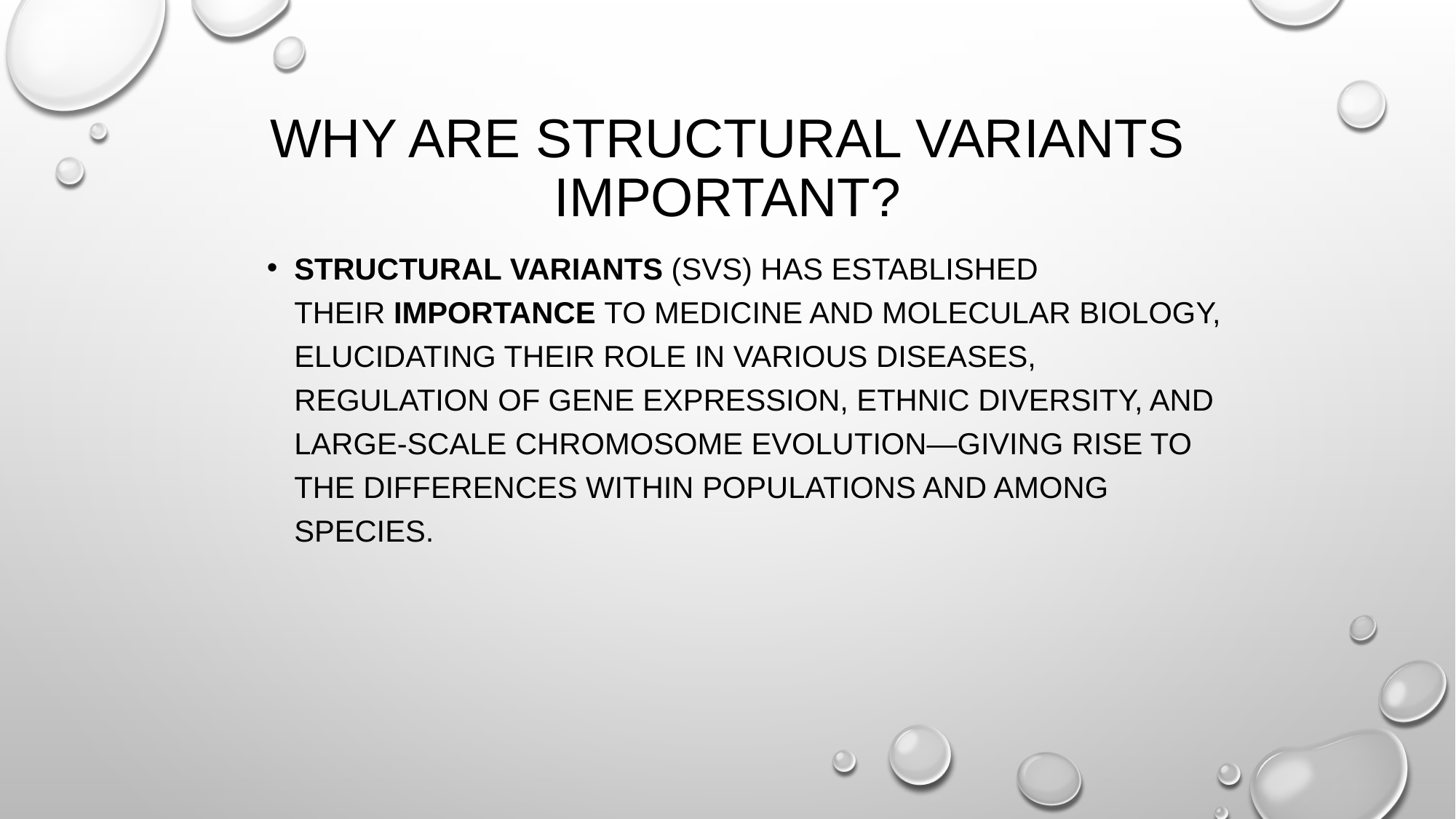

# Why are structural variants important?
Structural variants (SVs) has established their importance to medicine and molecular biology, elucidating their role in various diseases, regulation of gene expression, ethnic diversity, and large-scale chromosome evolution—giving rise to the differences within populations and among species.